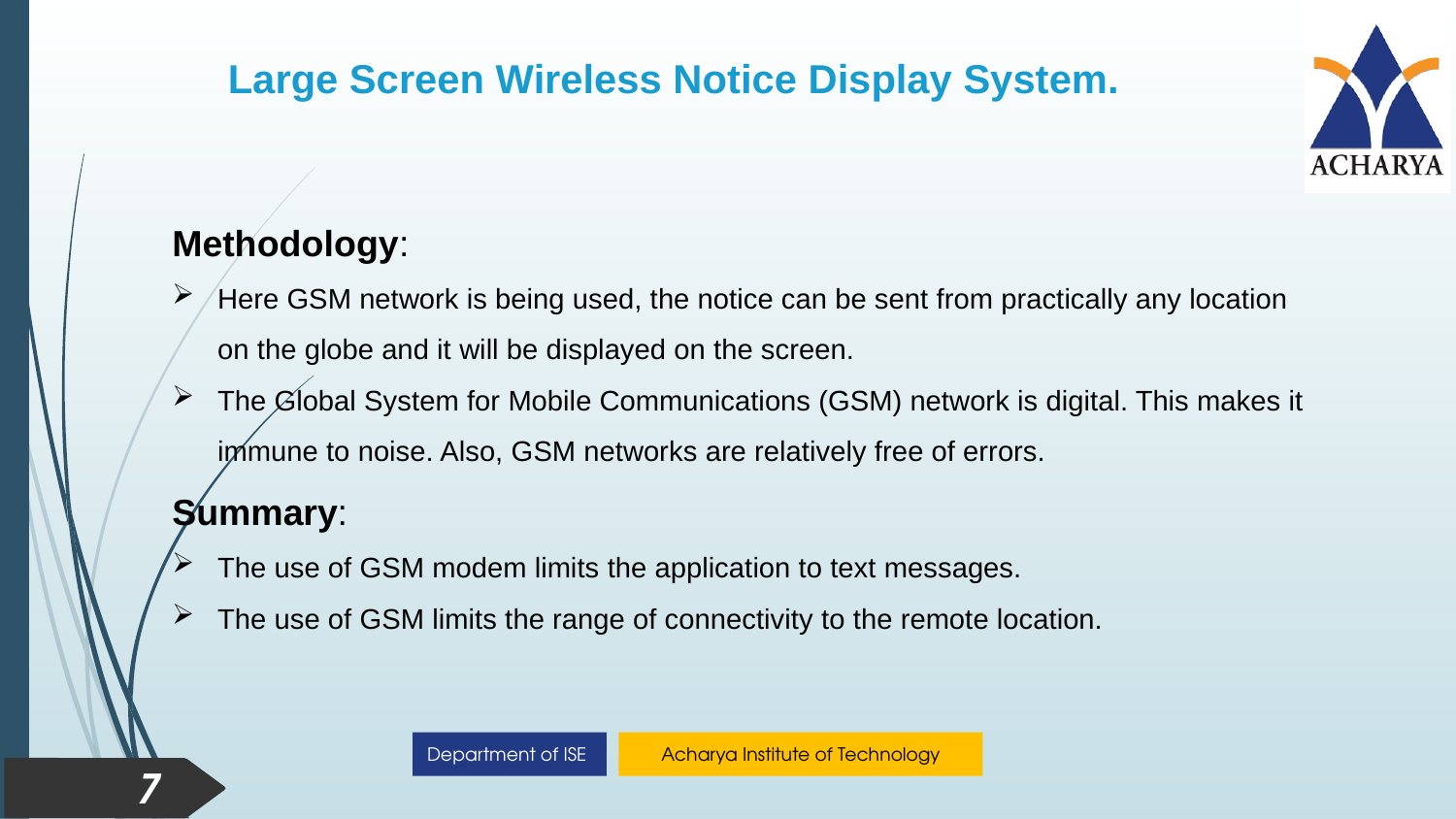

Large Screen Wireless Notice Display System.
Methodology:
Here GSM network is being used, the notice can be sent from practically any location on the globe and it will be displayed on the screen.
The Global System for Mobile Communications (GSM) network is digital. This makes it immune to noise. Also, GSM networks are relatively free of errors.
Summary:
The use of GSM modem limits the application to text messages.
The use of GSM limits the range of connectivity to the remote location.
7